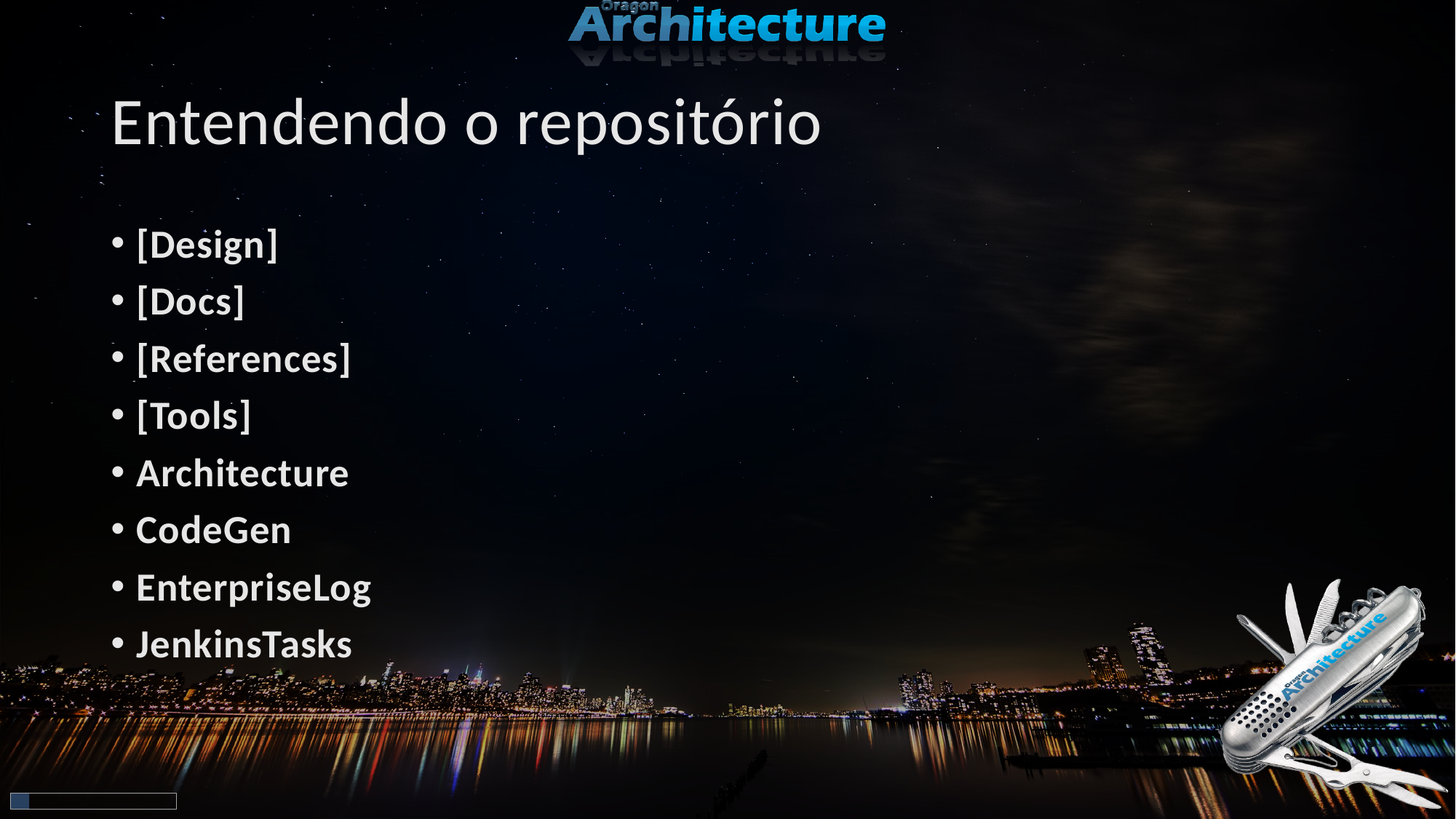

# Entendendo o repositório
[Design]
[Docs]
[References]
[Tools]
Architecture
CodeGen
EnterpriseLog
JenkinsTasks